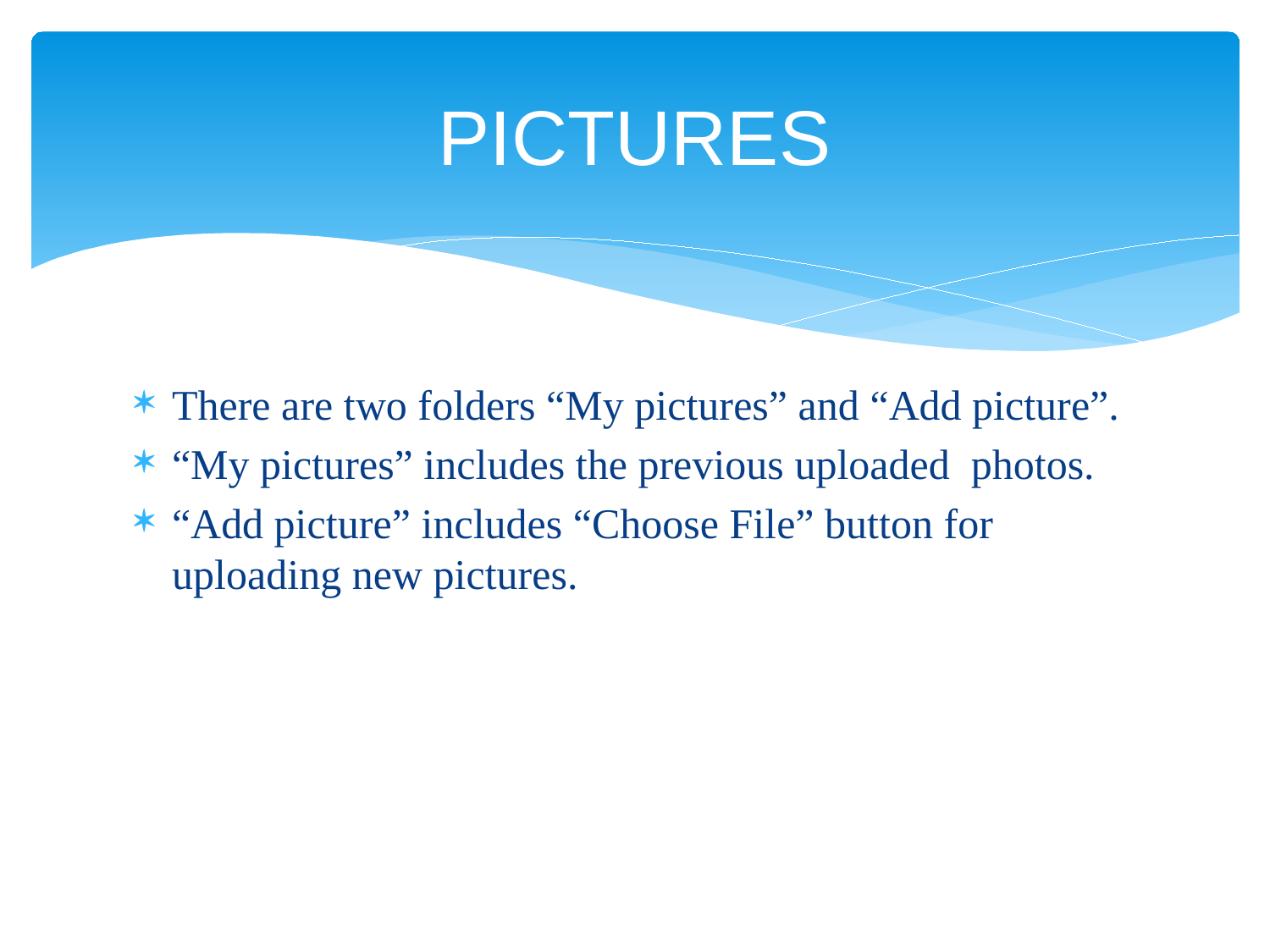

# PICTURES
There are two folders “My pictures” and “Add picture”.
“My pictures” includes the previous uploaded  photos.
“Add picture” includes “Choose File” button for uploading new pictures.